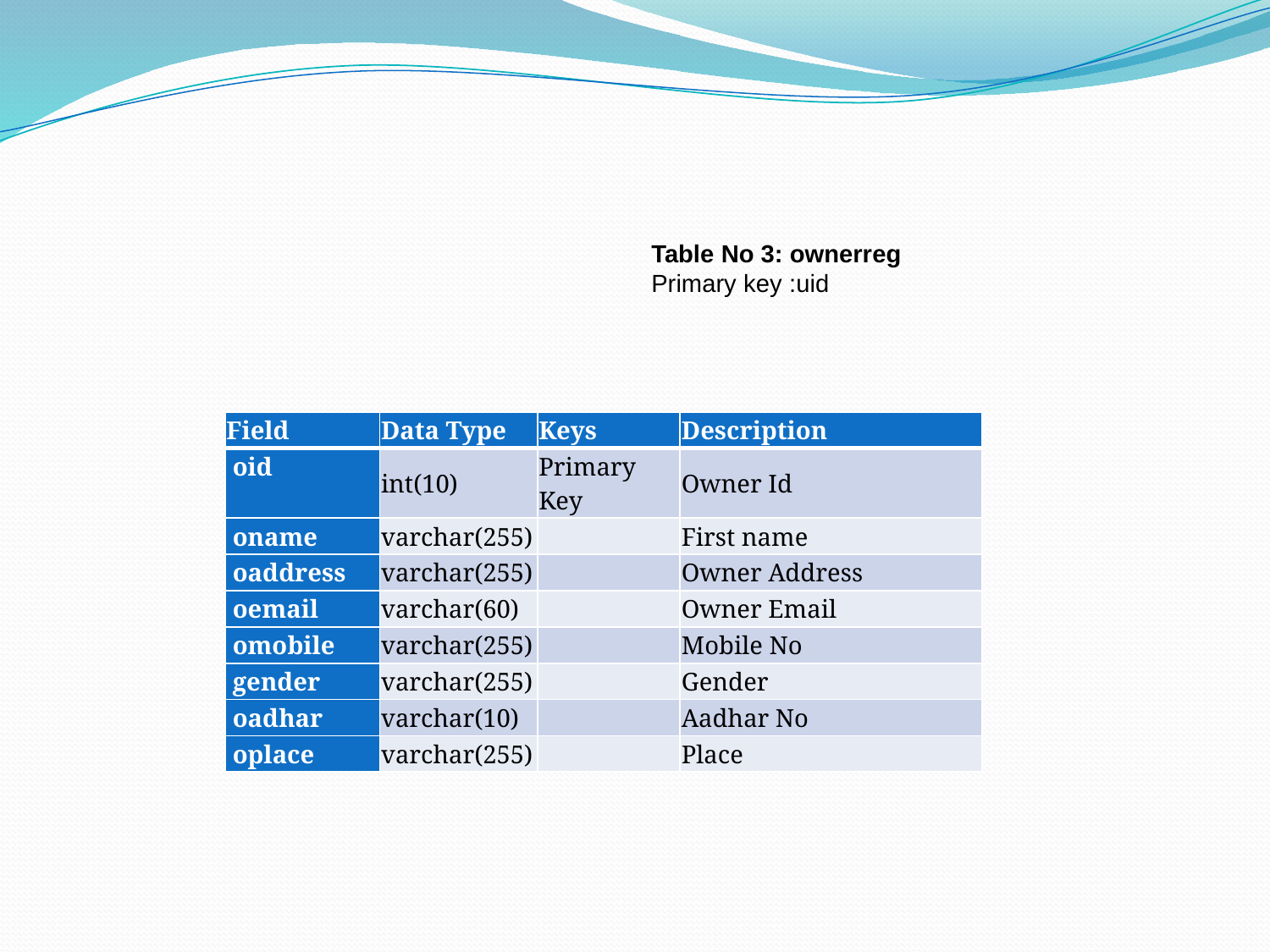

Table No 3: ownerreg
Primary key :uid

| Field | Data Type | Keys | Description |
| --- | --- | --- | --- |
| oid | int(10) | Primary Key | Owner Id |
| oname | varchar(255) |  | First name |
| oaddress | varchar(255) |  | Owner Address |
| oemail | varchar(60) |  | Owner Email |
| omobile | varchar(255) |  | Mobile No |
| gender | varchar(255) |  | Gender |
| oadhar | varchar(10) |  | Aadhar No |
| oplace | varchar(255) |  | Place |